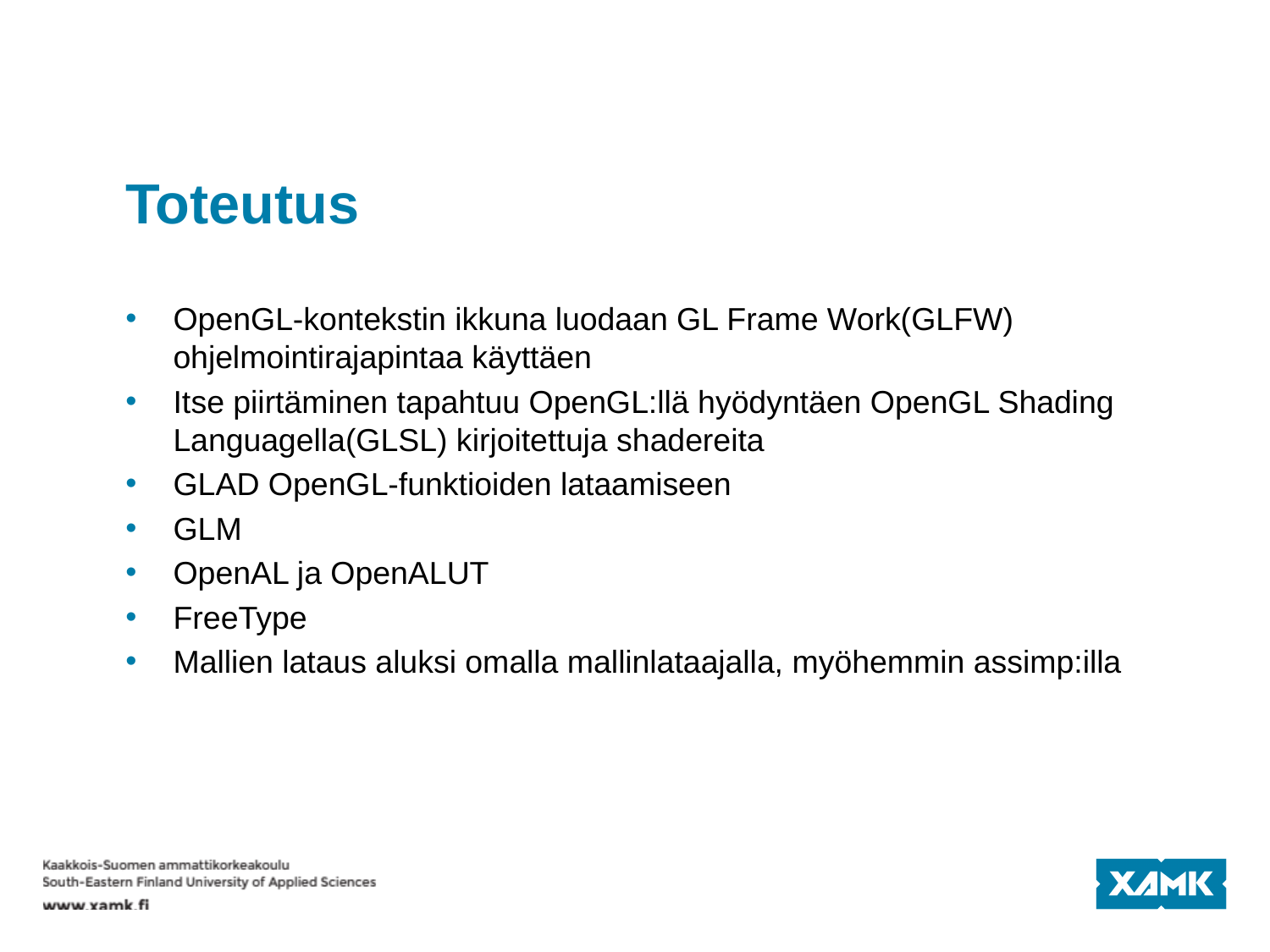

# Toteutus
OpenGL-kontekstin ikkuna luodaan GL Frame Work(GLFW) ohjelmointirajapintaa käyttäen
Itse piirtäminen tapahtuu OpenGL:llä hyödyntäen OpenGL Shading Languagella(GLSL) kirjoitettuja shadereita
GLAD OpenGL-funktioiden lataamiseen
GLM
OpenAL ja OpenALUT
FreeType
Mallien lataus aluksi omalla mallinlataajalla, myöhemmin assimp:illa